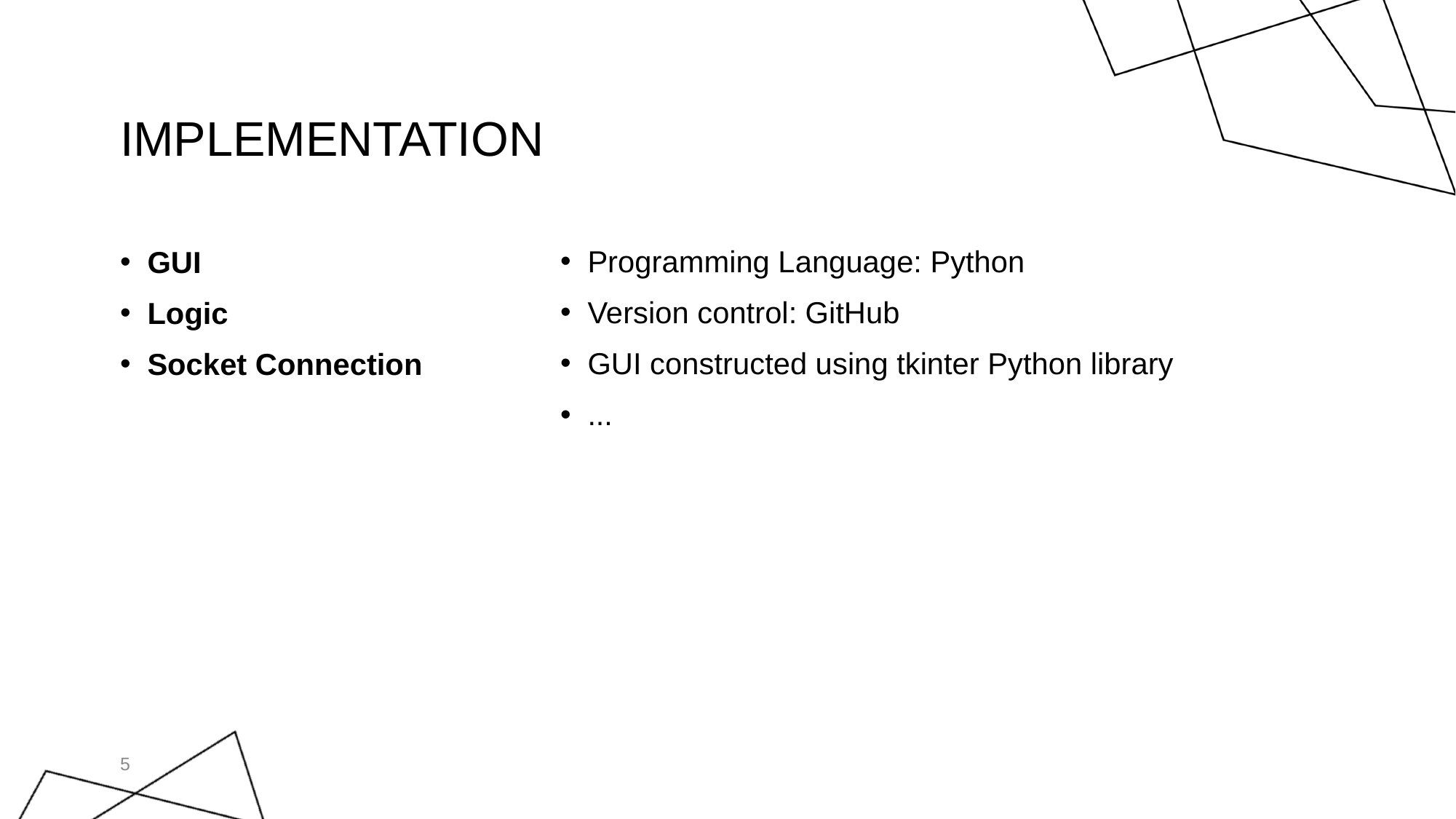

# implementation
Programming Language: Python
Version control: GitHub
GUI constructed using tkinter Python library
...
GUI
Logic
Socket Connection
5